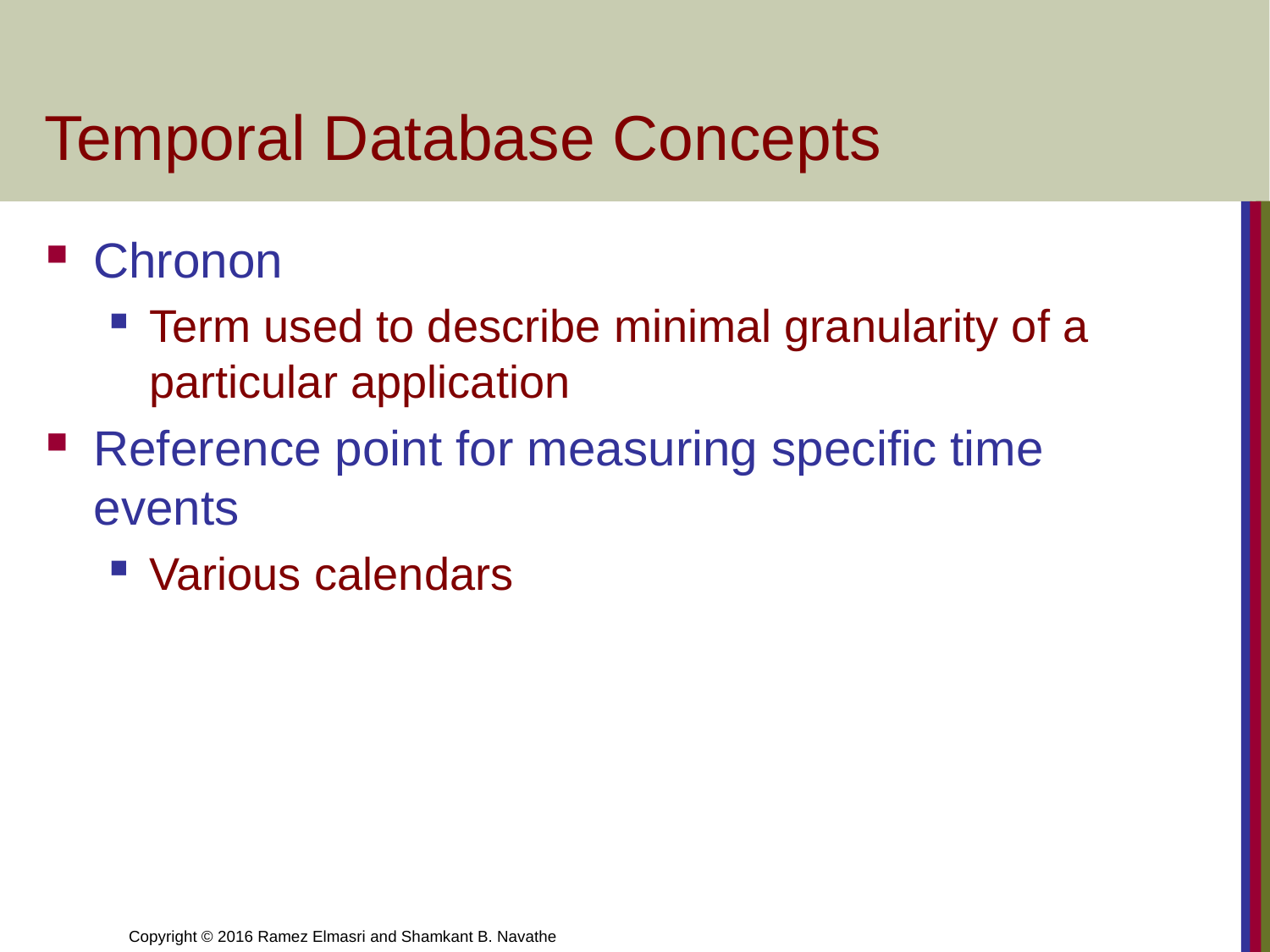

# Temporal Database Concepts
Chronon
Term used to describe minimal granularity of a particular application
Reference point for measuring specific time events
Various calendars